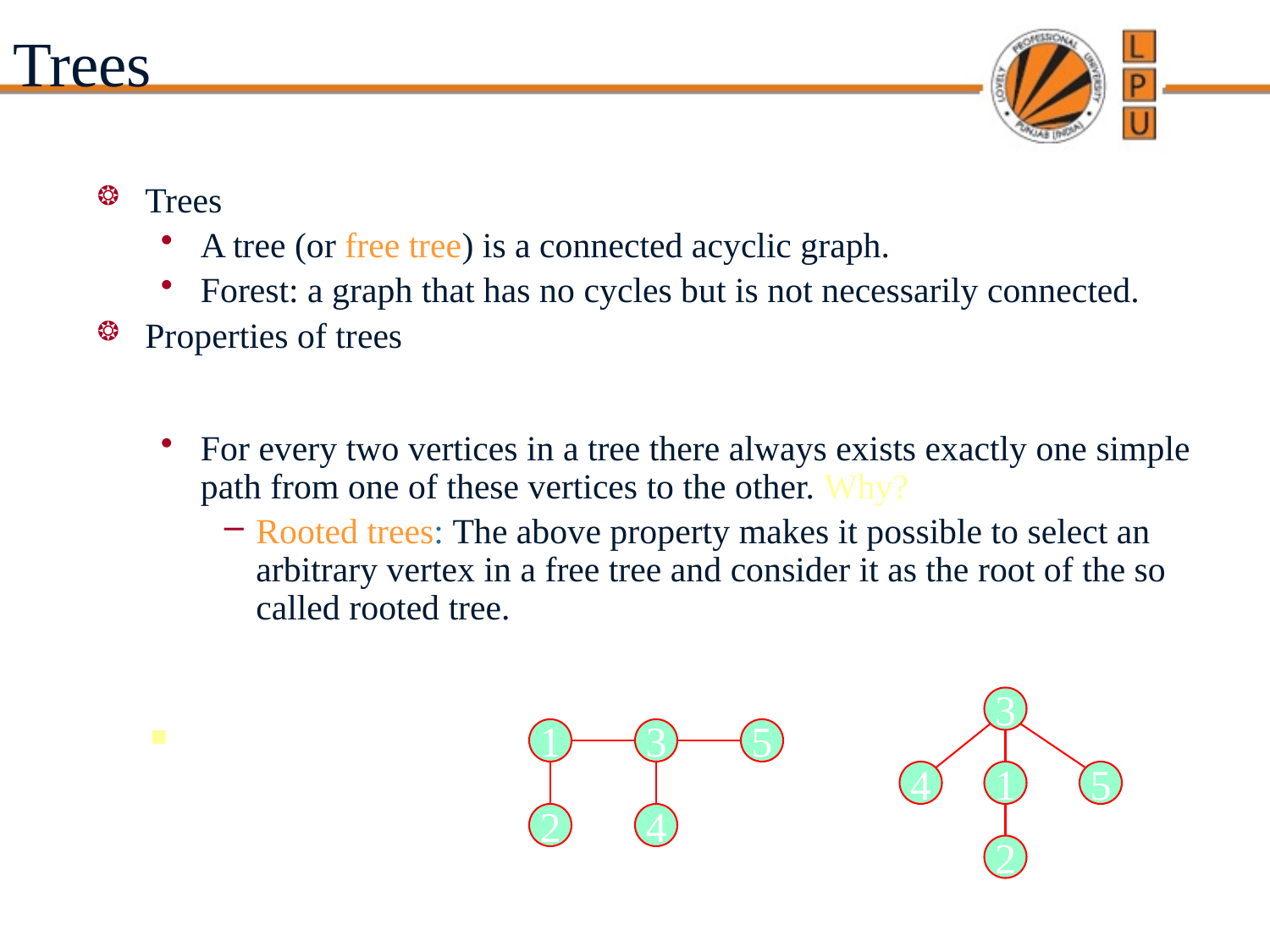

# Trees
Trees
A tree (or free tree) is a connected acyclic graph.
Forest: a graph that has no cycles but is not necessarily connected.
Properties of trees

For every two vertices in a tree there always exists exactly one simple path from one of these vertices to the other. Why?
Rooted trees: The above property makes it possible to select an arbitrary vertex in a free tree and consider it as the root of the so called rooted tree.
rooted
3
4
1
5
2
 |E| = |V| - 1
1
3
5
2
4